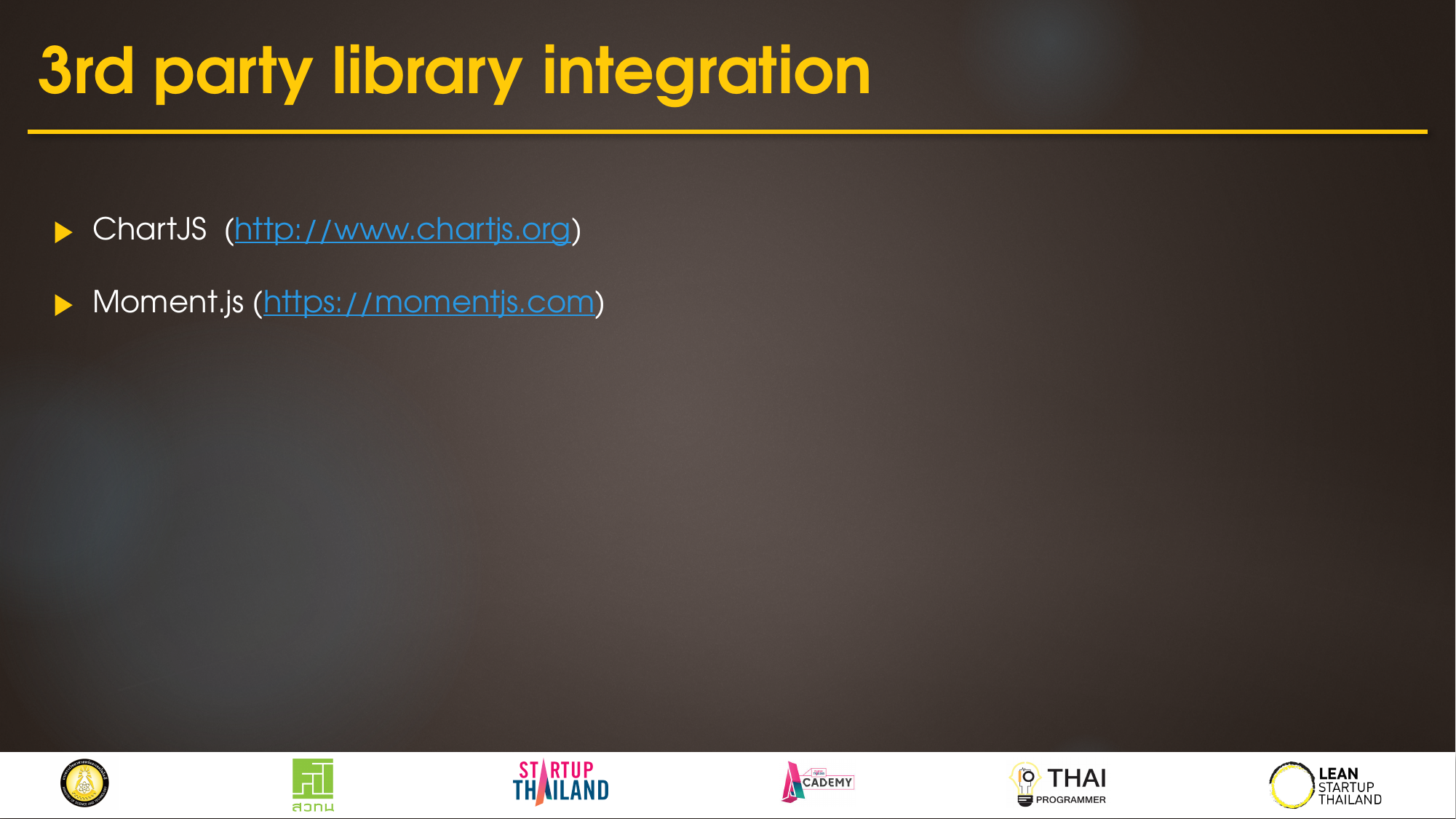

# 3rd party library integration
ChartJS  (http://www.chartjs.org)
Moment.js (https://momentjs.com)